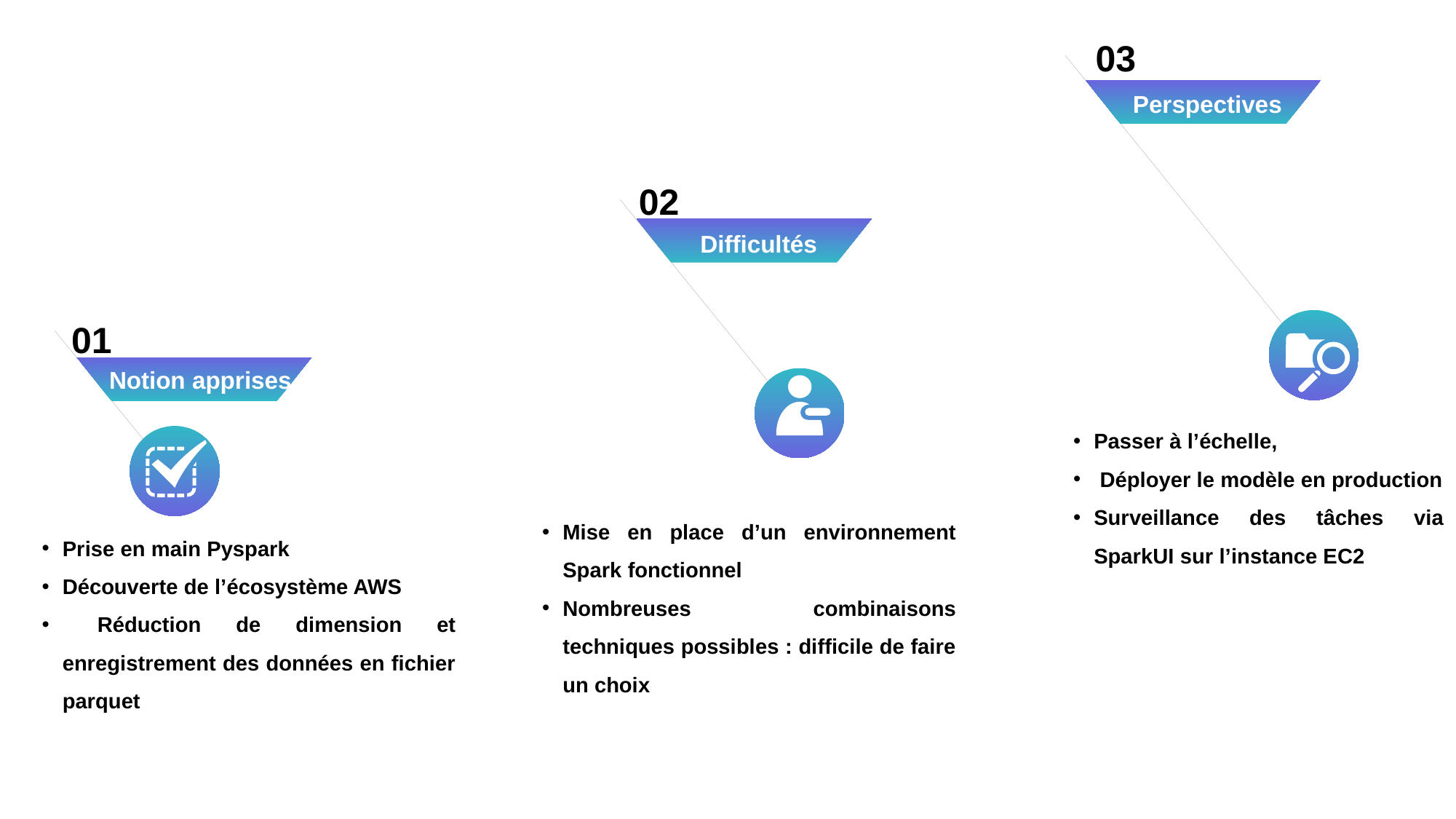

03
Perspectives

Passer à l’échelle,
 Déployer le modèle en production
Surveillance des tâches via SparkUI sur l’instance EC2
02
Difficultés

Mise en place d’un environnement Spark fonctionnel
Nombreuses combinaisons techniques possibles : difficile de faire un choix
01
Notion apprises

Prise en main Pyspark
Découverte de l’écosystème AWS
 Réduction de dimension et enregistrement des données en fichier parquet